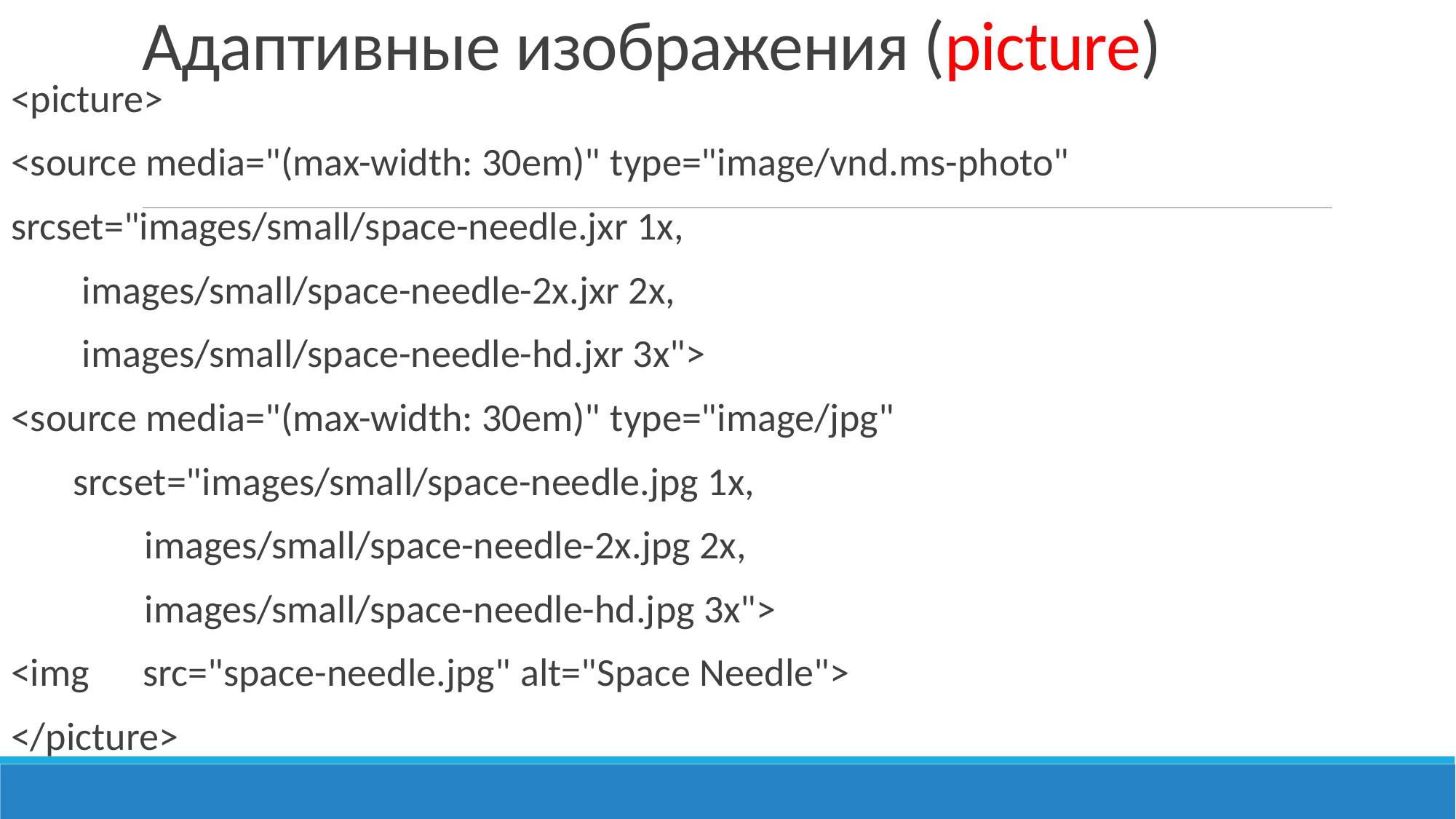

# Адаптивные изображения (picture)
<picture>
<source media="(max-width: 30em)" type="image/vnd.ms-photo"
srcset="images/small/space-needle.jxr 1x,
        images/small/space-needle-2x.jxr 2x,
        images/small/space-needle-hd.jxr 3x">
<source media="(max-width: 30em)" type="image/jpg"
       srcset="images/small/space-needle.jpg 1x,
               images/small/space-needle-2x.jpg 2x,
               images/small/space-needle-hd.jpg 3x">
<img      src="space-needle.jpg" alt="Space Needle">
</picture>